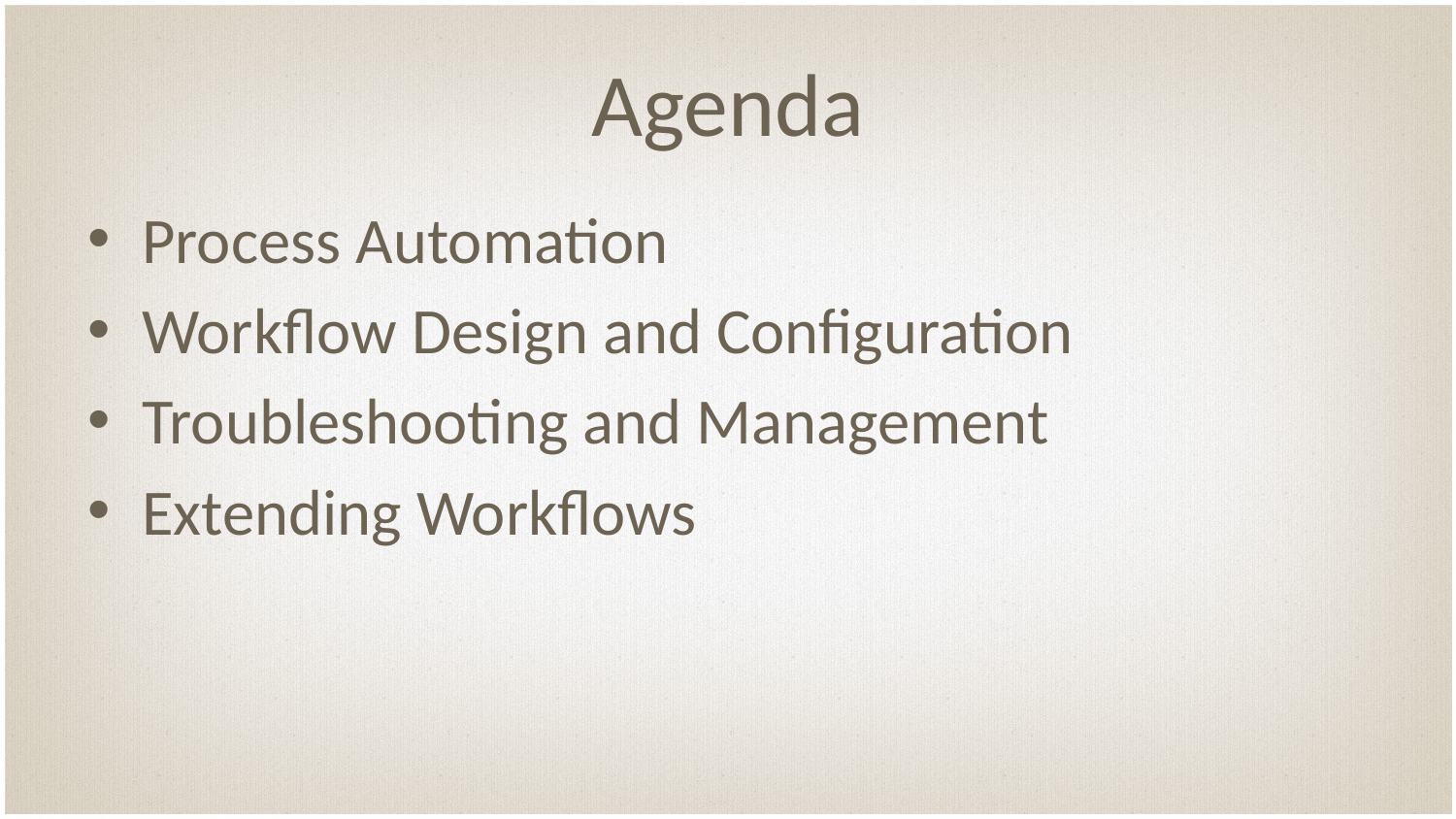

# Agenda
Process Automation
Workflow Design and Configuration
Troubleshooting and Management
Extending Workflows